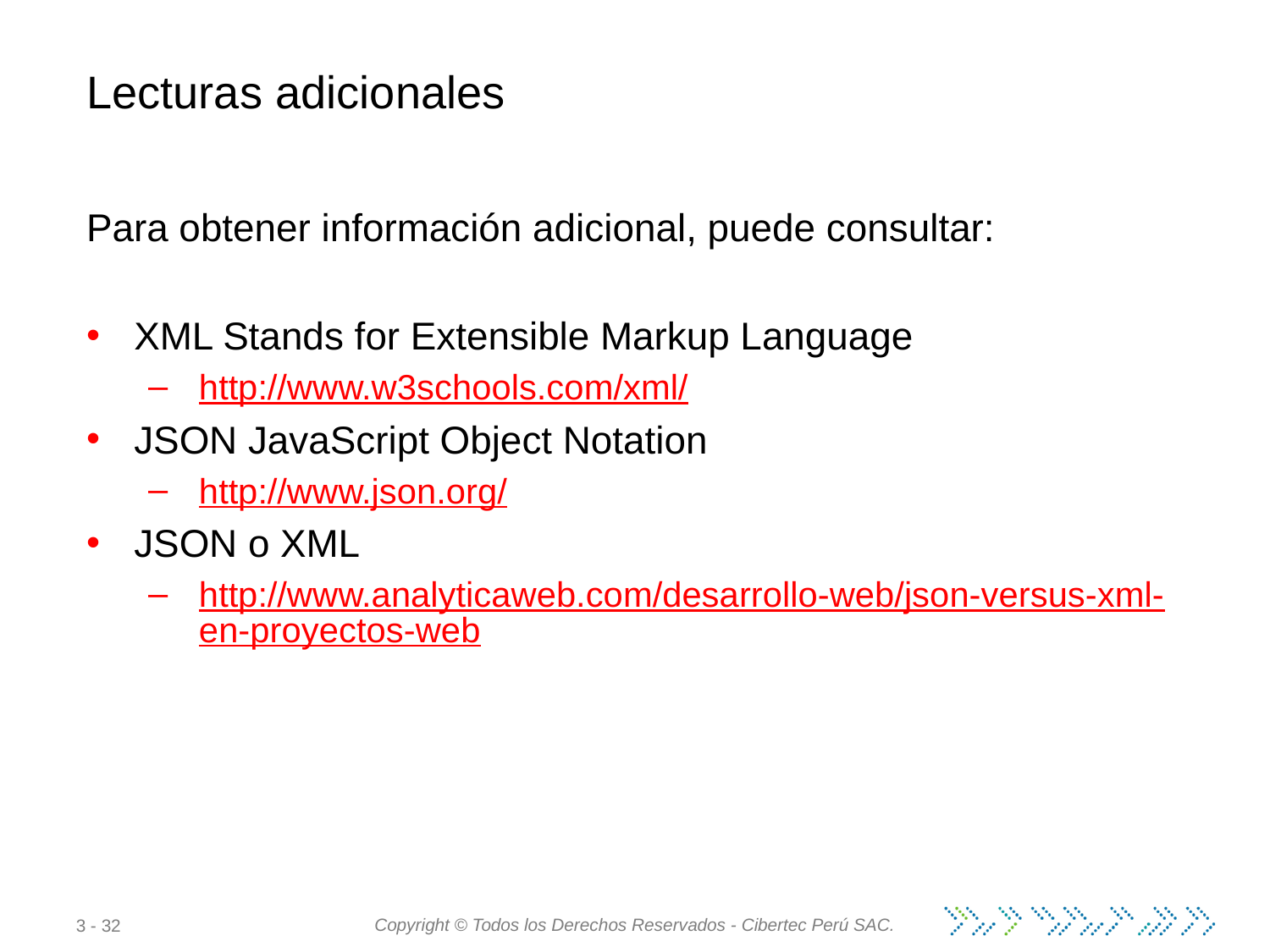

Lecturas adicionales
Para obtener información adicional, puede consultar:

XML Stands for Extensible Markup Language
http://www.w3schools.com/xml/
JSON JavaScript Object Notation
http://www.json.org/
JSON o XML
http://www.analyticaweb.com/desarrollo-web/json-versus-xml-en-proyectos-web